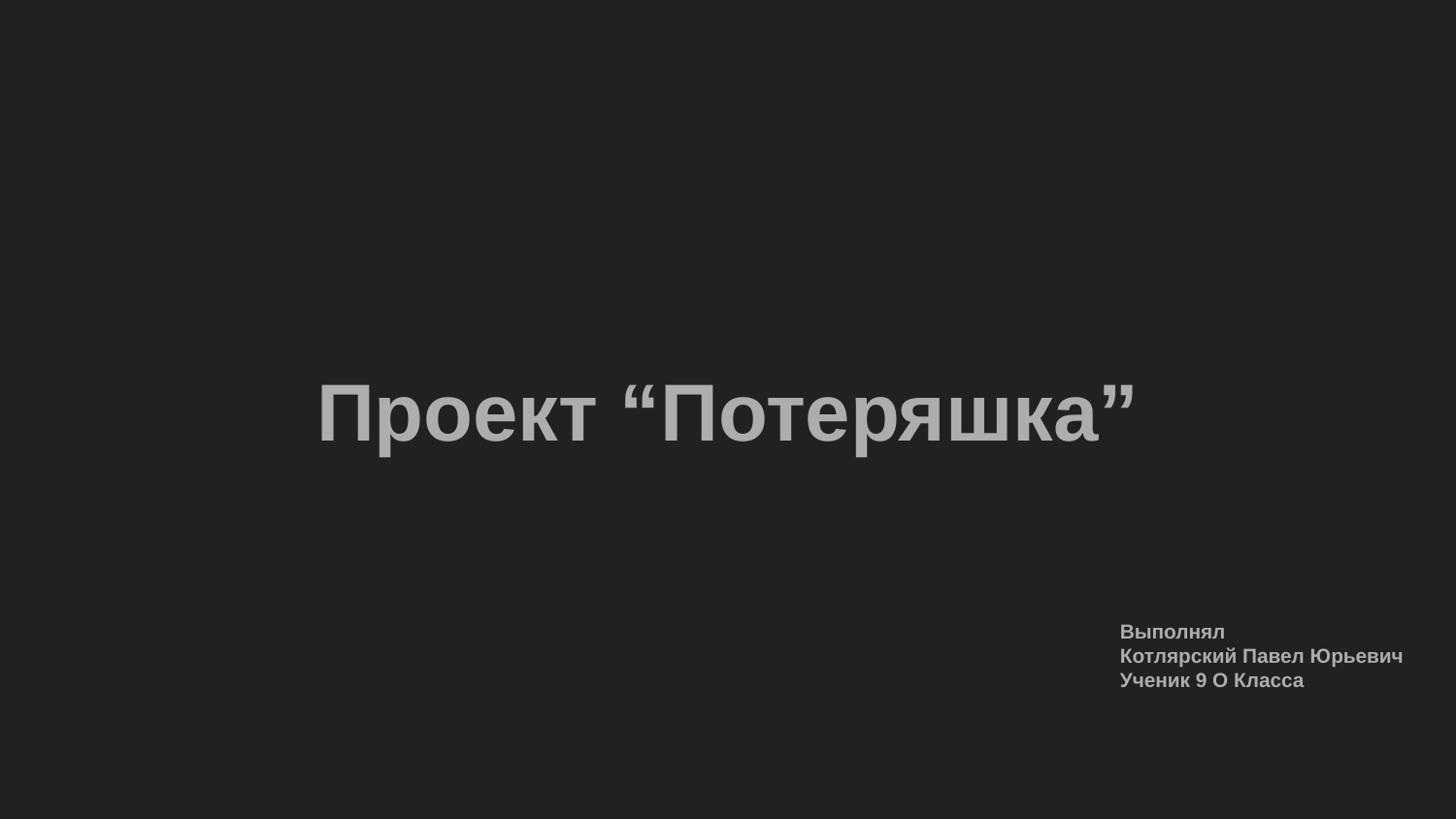

Проект “Потеряшка”
Выполнял
Котлярский Павел Юрьевич
Ученик 9 О Класса